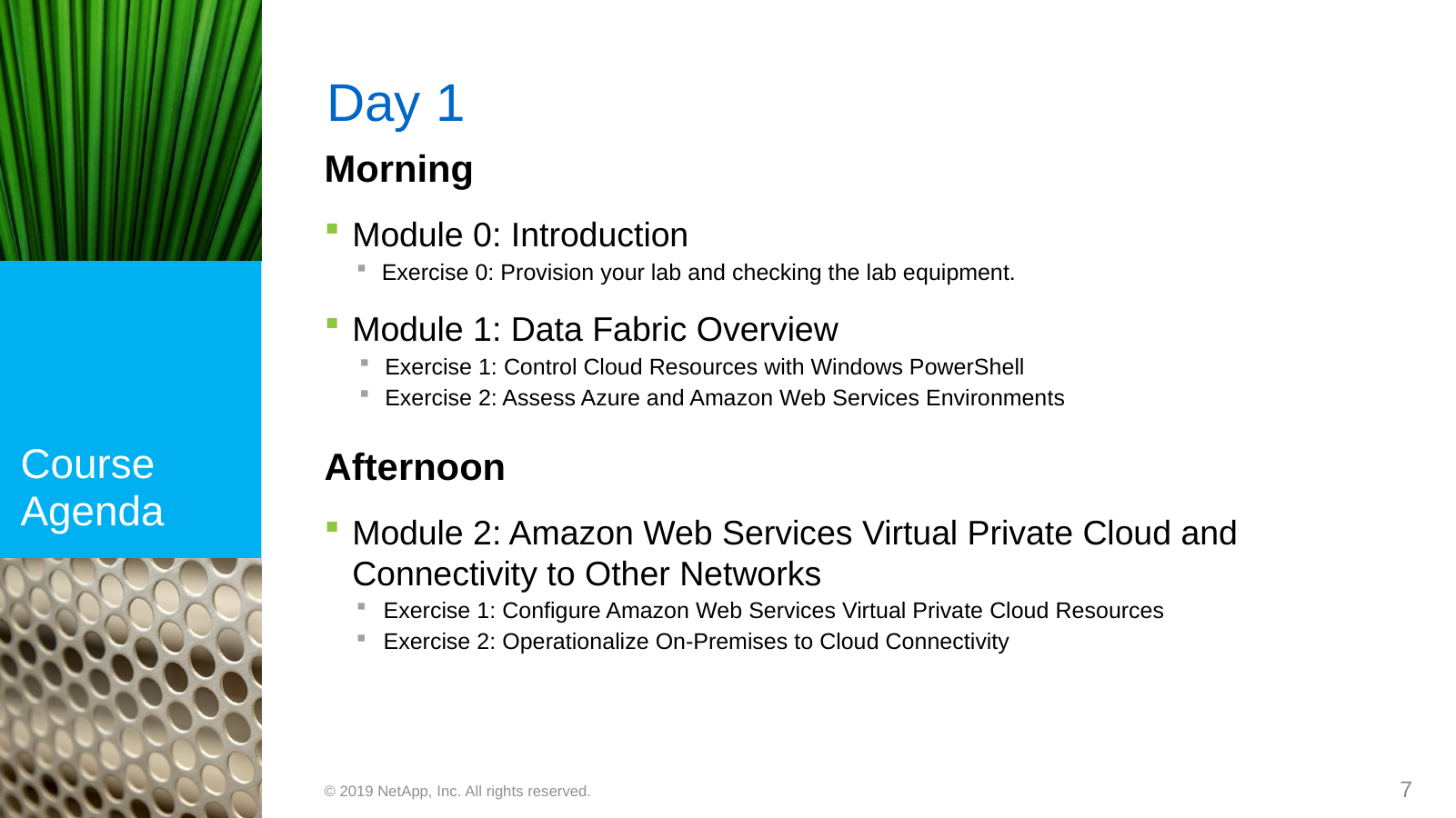

Day 1
Morning
Module 0: Introduction
Exercise 0: Provision your lab and checking the lab equipment.
Module 1: Data Fabric Overview
Exercise 1: Control Cloud Resources with Windows PowerShell
Exercise 2: Assess Azure and Amazon Web Services Environments
Afternoon
Module 2: Amazon Web Services Virtual Private Cloud and Connectivity to Other Networks
Exercise 1: Configure Amazon Web Services Virtual Private Cloud Resources
Exercise 2: Operationalize On-Premises to Cloud Connectivity

7
© 2019 NetApp, Inc. All rights reserved.